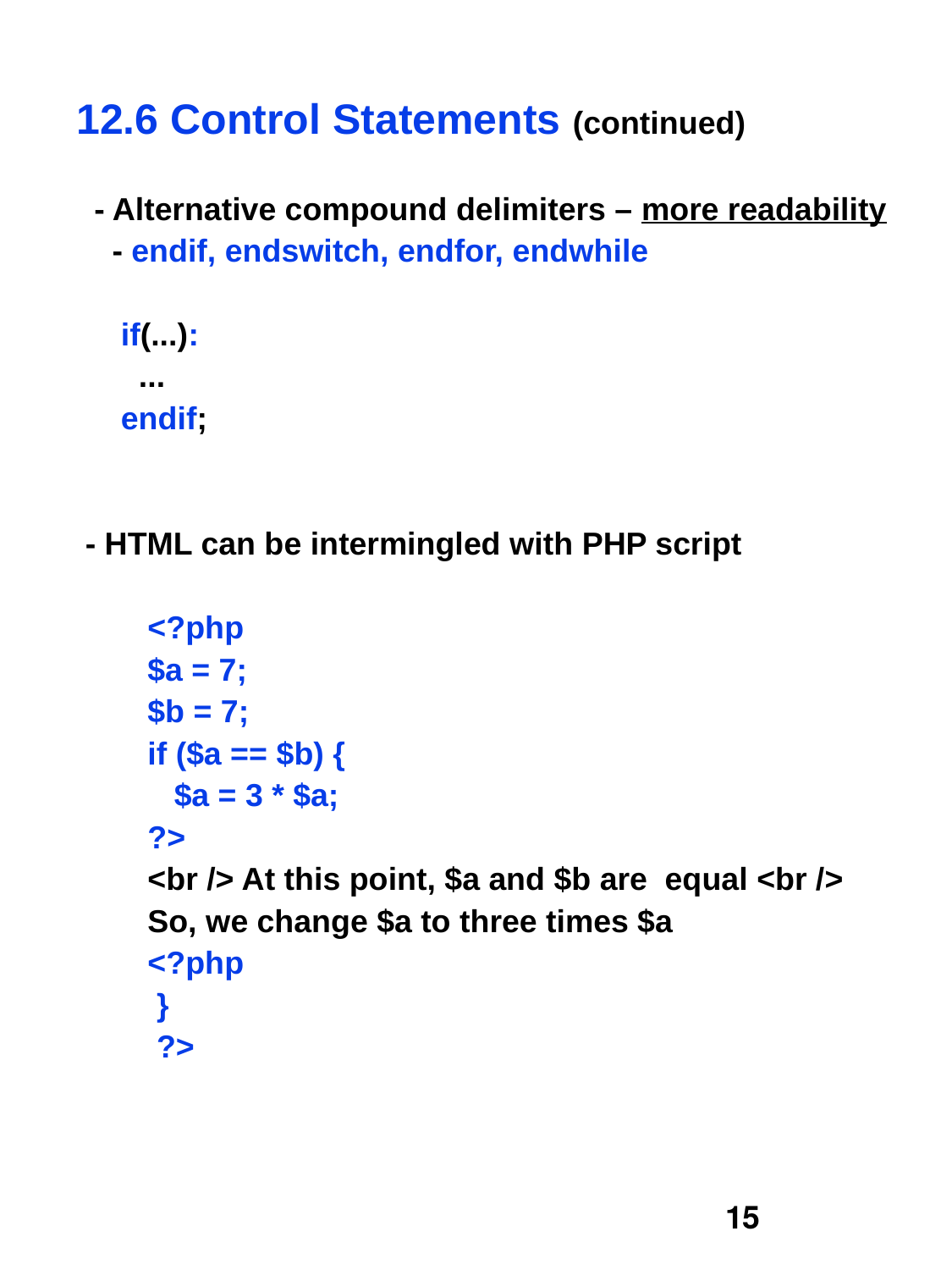

12.6 Control Statements (continued)

  - Alternative compound delimiters – more readability
    - endif, endswitch, endfor, endwhile

     if(...):
       ...
     endif;

 - HTML can be intermingled with PHP script

        <?php
        $a = 7;
        $b = 7;
        if ($a == $b) {
           $a = 3 * $a;
        ?>
        <br /> At this point, $a and $b are  equal <br />
        So, we change $a to three times $a
        <?php
         }
         ?>